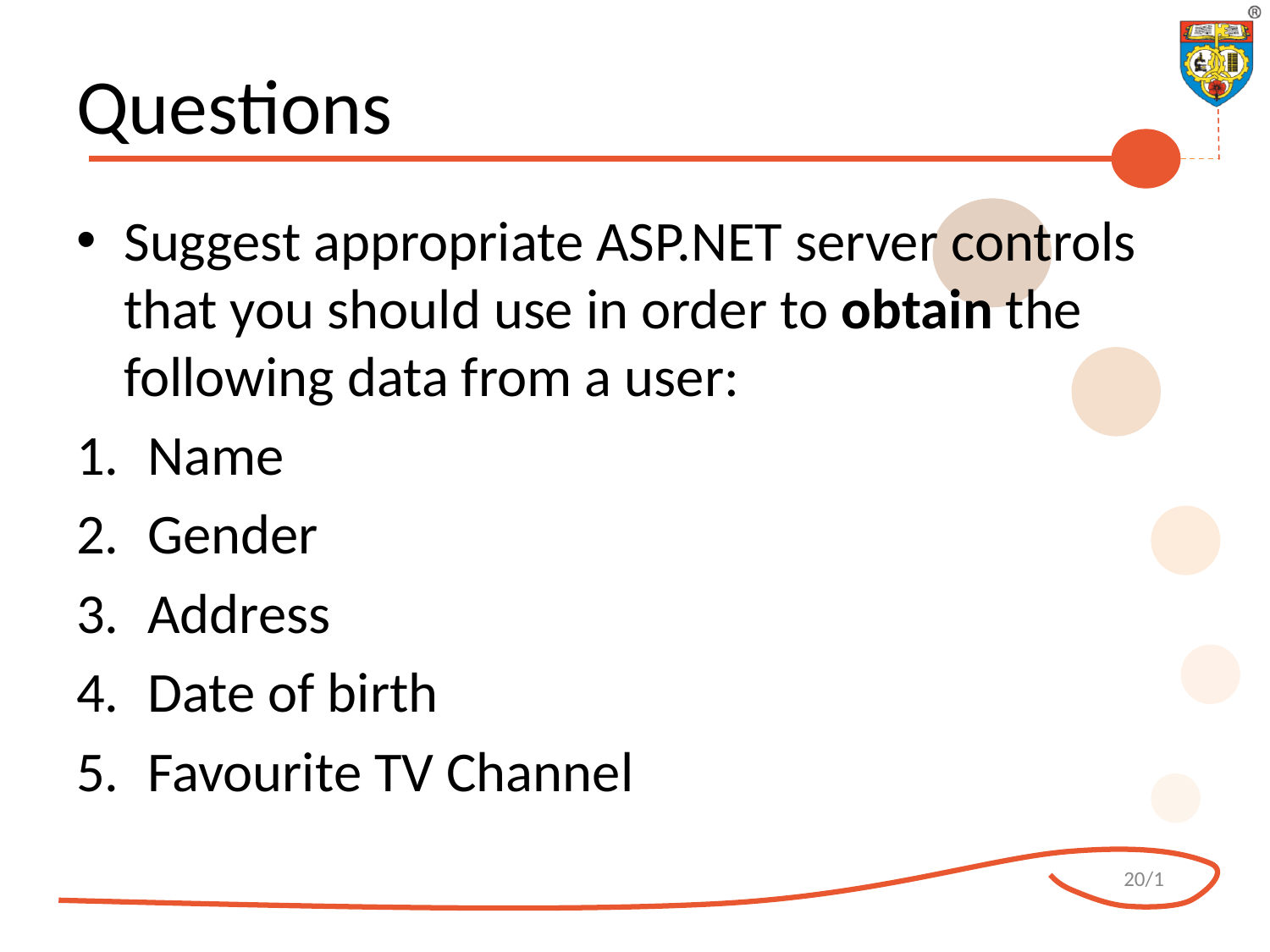

# Questions
Suggest appropriate ASP.NET server controls that you should use in order to obtain the following data from a user:
Name
Gender
Address
Date of birth
Favourite TV Channel